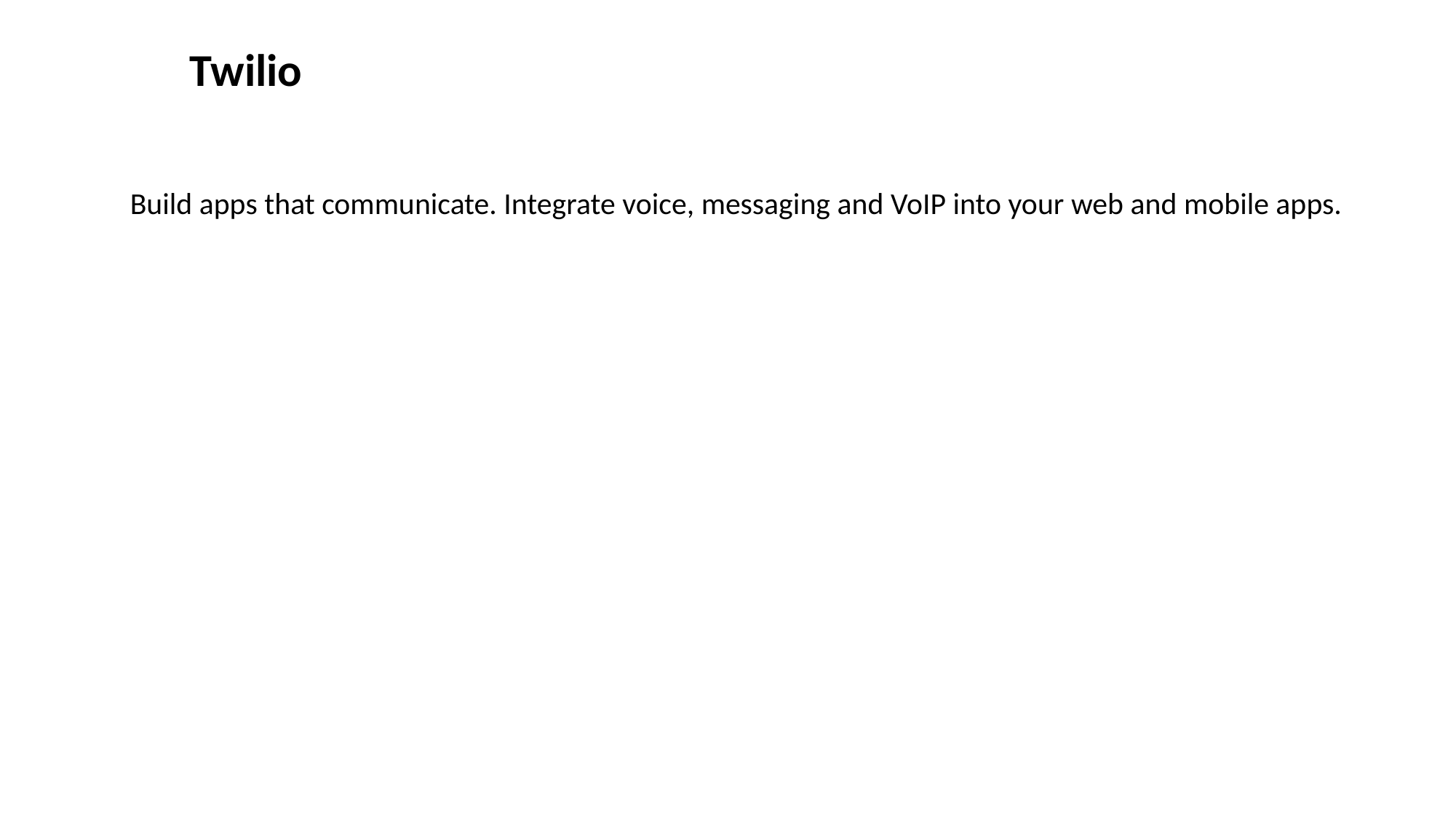

Twilio
Build apps that communicate. Integrate voice, messaging and VoIP into your web and mobile apps.